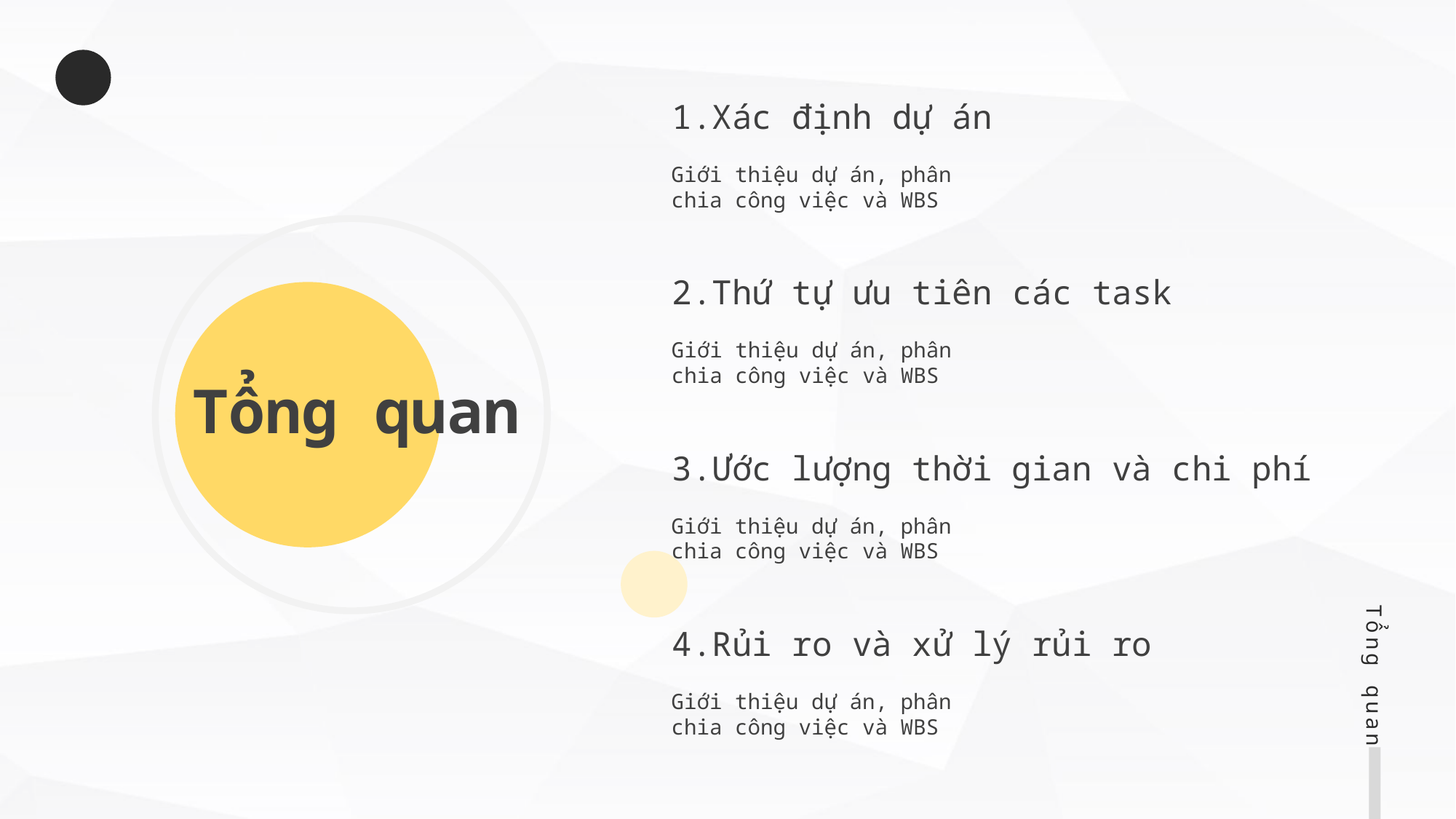

1.Xác định dự án
Giới thiệu dự án, phân chia công việc và WBS

2.Thứ tự ưu tiên các task
Giới thiệu dự án, phân chia công việc và WBS

Tổng quan
3.Ước lượng thời gian và chi phí
Giới thiệu dự án, phân chia công việc và WBS

Tổng quan
4.Rủi ro và xử lý rủi ro
Giới thiệu dự án, phân chia công việc và WBS